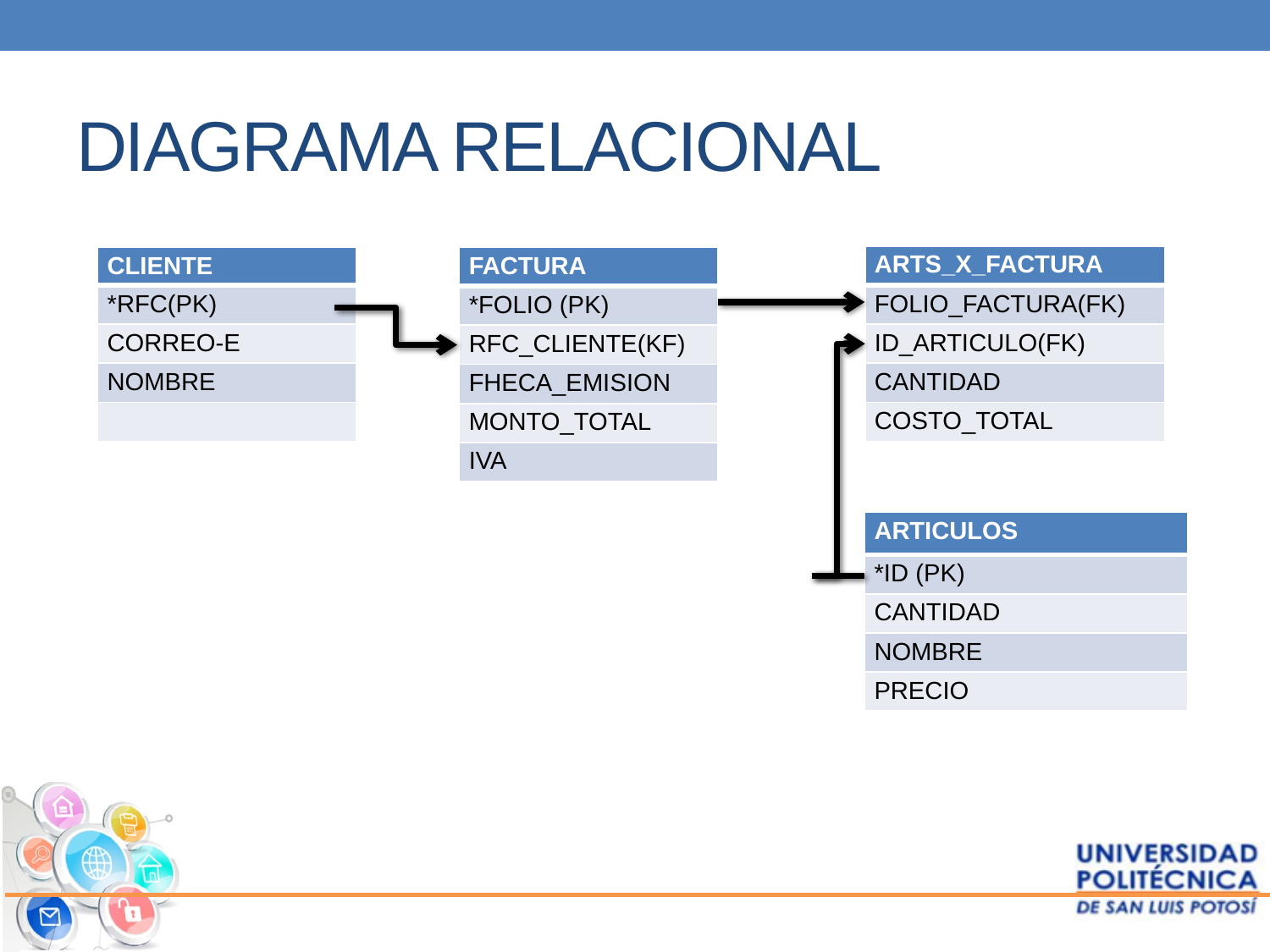

# DIAGRAMA RELACIONAL
| ARTS\_X\_FACTURA |
| --- |
| FOLIO\_FACTURA(FK) |
| ID\_ARTICULO(FK) |
| CANTIDAD |
| COSTO\_TOTAL |
| CLIENTE |
| --- |
| \*RFC(PK) |
| CORREO-E |
| NOMBRE |
|  |
| FACTURA |
| --- |
| \*FOLIO (PK) |
| RFC\_CLIENTE(KF) |
| FHECA\_EMISION |
| MONTO\_TOTAL |
| IVA |
| ARTICULOS |
| --- |
| \*ID (PK) |
| CANTIDAD |
| NOMBRE |
| PRECIO |